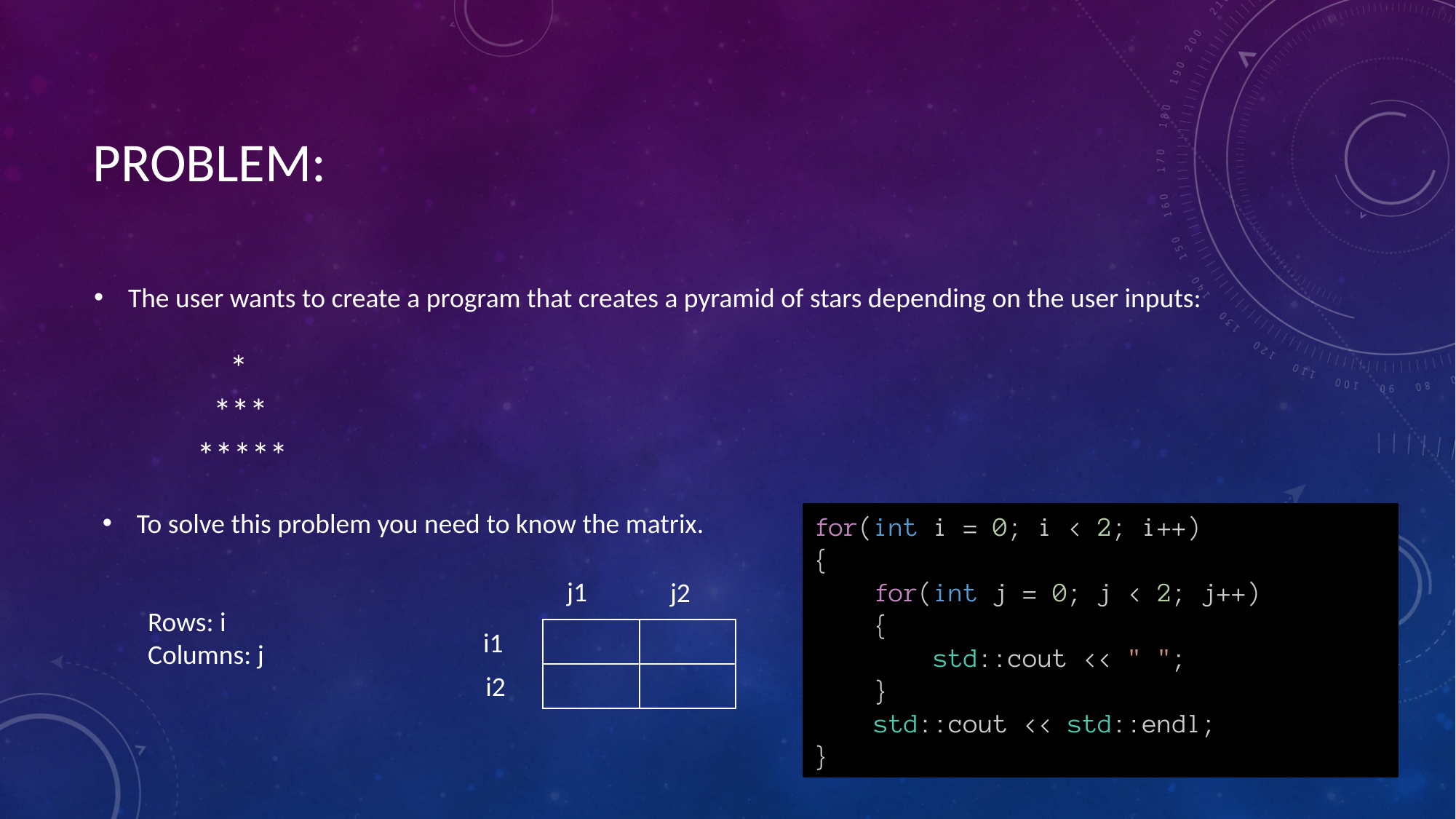

# problem:
The user wants to create a program that creates a pyramid of stars depending on the user inputs:
          *
        ***
      *****
To solve this problem you need to know the matrix.
for(int i = 0; i < 2; i++)
{
    for(int j = 0; j < 2; j++)
    {
        std::cout << " ";
    }
    std::cout << std::endl;
}
j1
j2
Rows: i
Columns: j
i1
|  |  |
| --- | --- |
|  |  |
i2